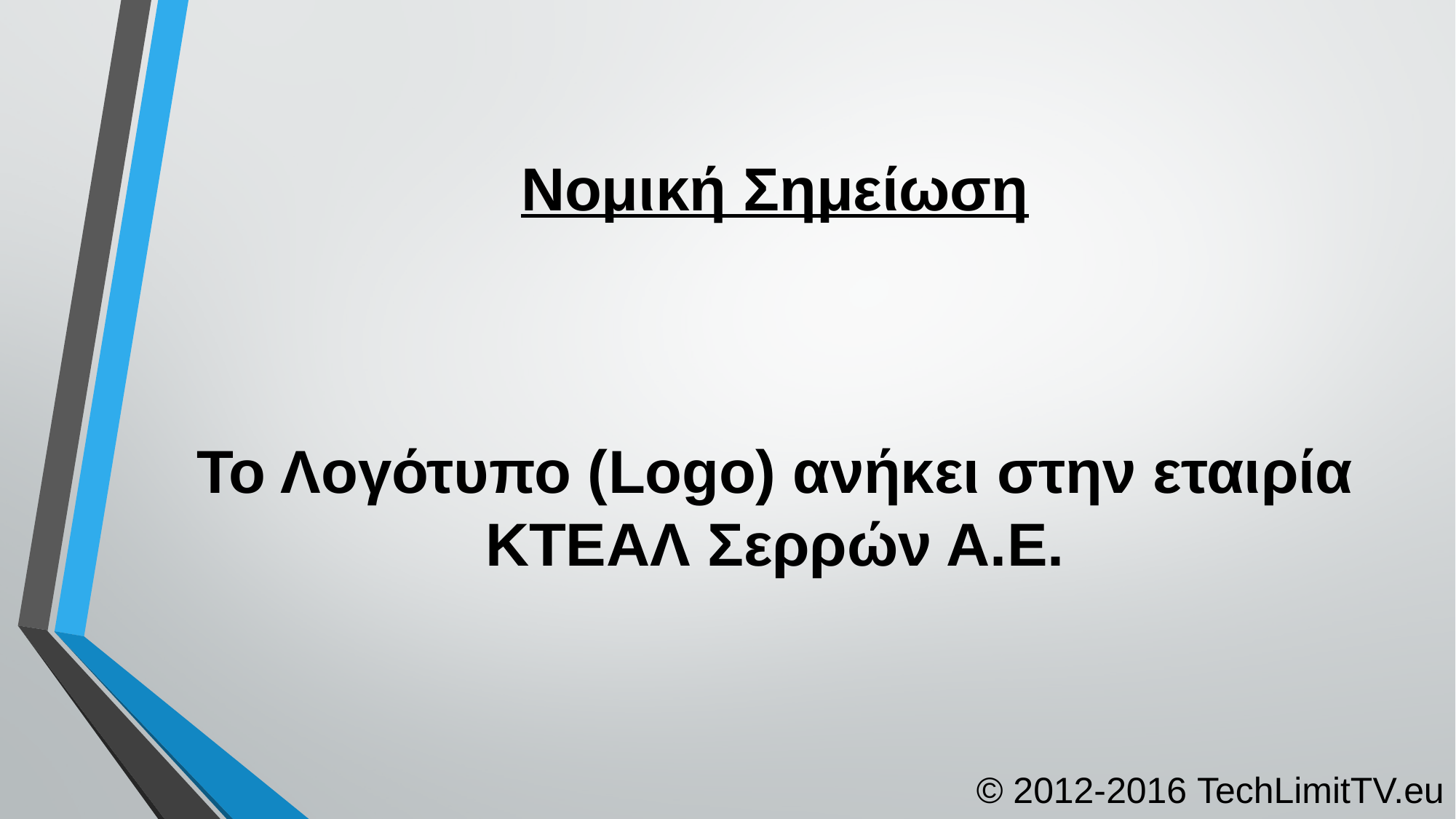

# Νομική Σημείωση
Το Λογότυπο (Logo) ανήκει στην εταιρία ΚΤΕΑΛ Σερρών Α.Ε.
© 2012-2016 TechLimitTV.eu